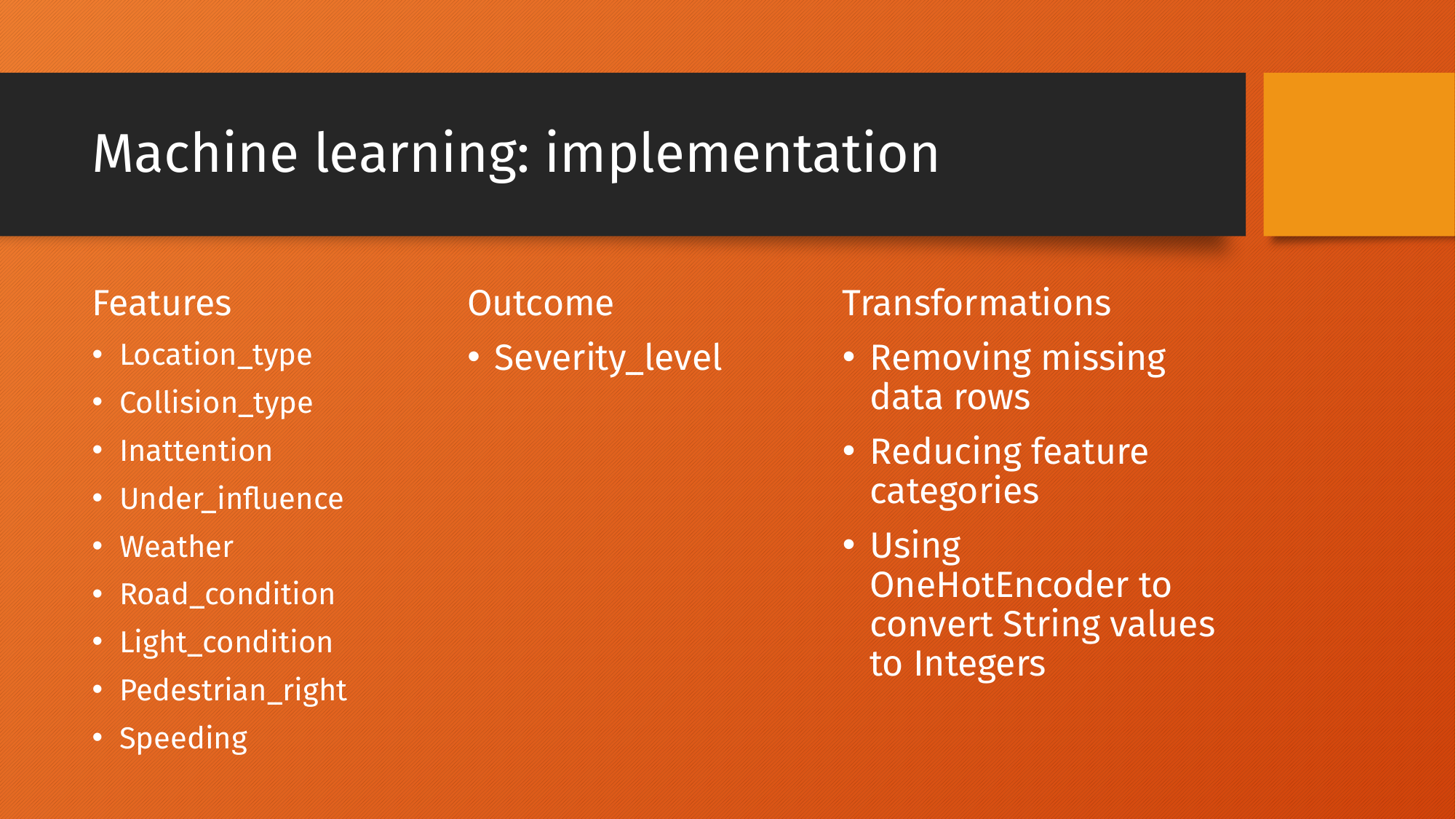

# Machine learning: implementation
Features
Location_type
Collision_type
Inattention
Under_influence
Weather
Road_condition
Light_condition
Pedestrian_right
Speeding
Outcome
Severity_level

Transformations
Removing missing data rows
Reducing feature categories
Using OneHotEncoder to convert String values to Integers